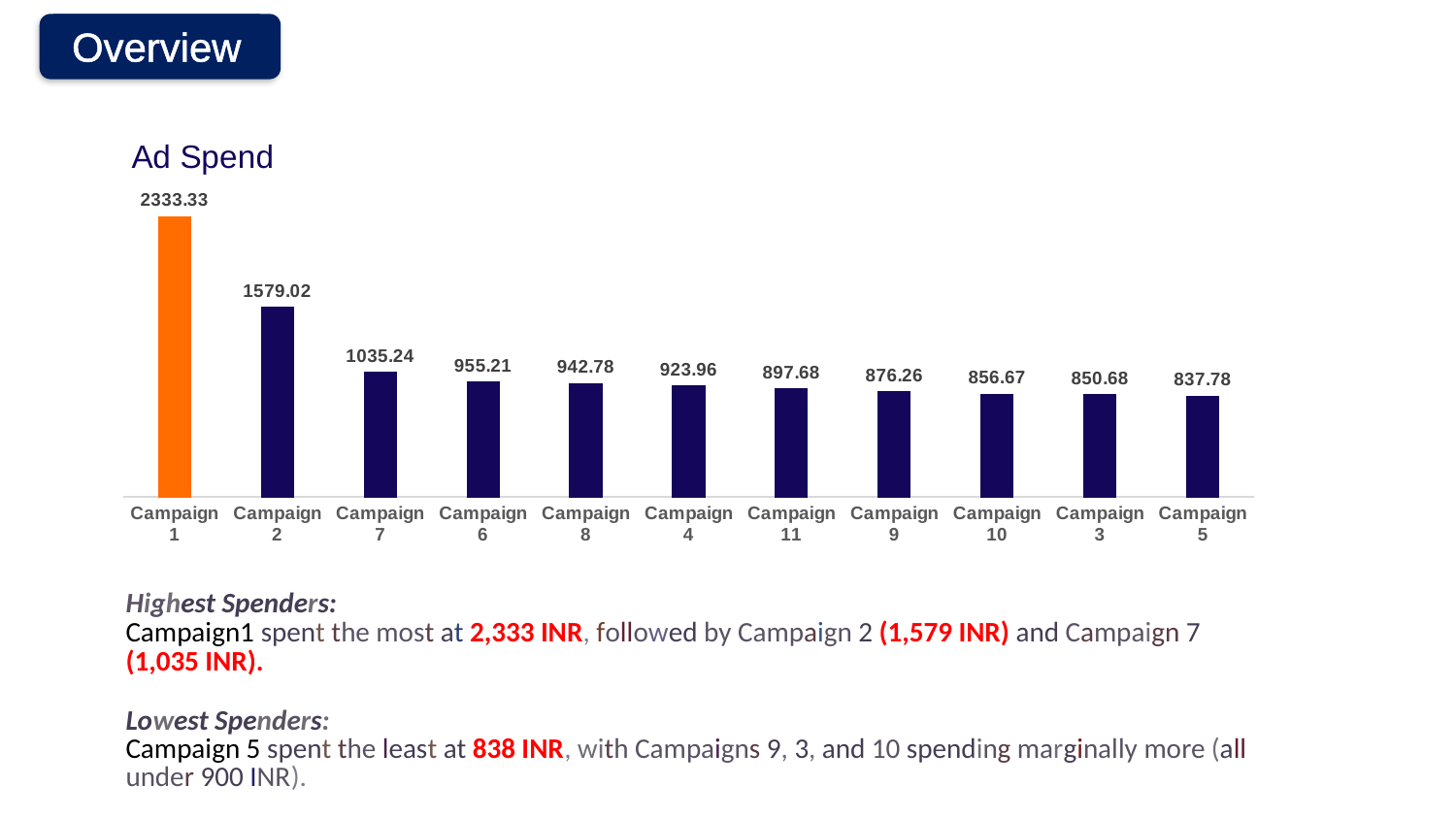

Overview

### Chart: Ad Spend

| Category | Sum of Amount Spent in INR |
|---|---|
| Campaign 1 | 2333.33 |
| Campaign 2 | 1579.02 |
| Campaign 7 | 1035.24 |
| Campaign 6 | 955.21 |
| Campaign 8 | 942.78 |
| Campaign 4 | 923.96 |
| Campaign 11 | 897.68 |
| Campaign 9 | 876.26 |
| Campaign 10 | 856.67 |
| Campaign 3 | 850.68 |
| Campaign 5 | 837.78 |
Highest Spenders:
Campaign1 spent the most at 2,333 INR, followed by Campaign 2 (1,579 INR) and Campaign 7 (1,035 INR).

Lowest Spenders:
Campaign 5 spent the least at 838 INR, with Campaigns 9, 3, and 10 spending marginally more (all under 900 INR).